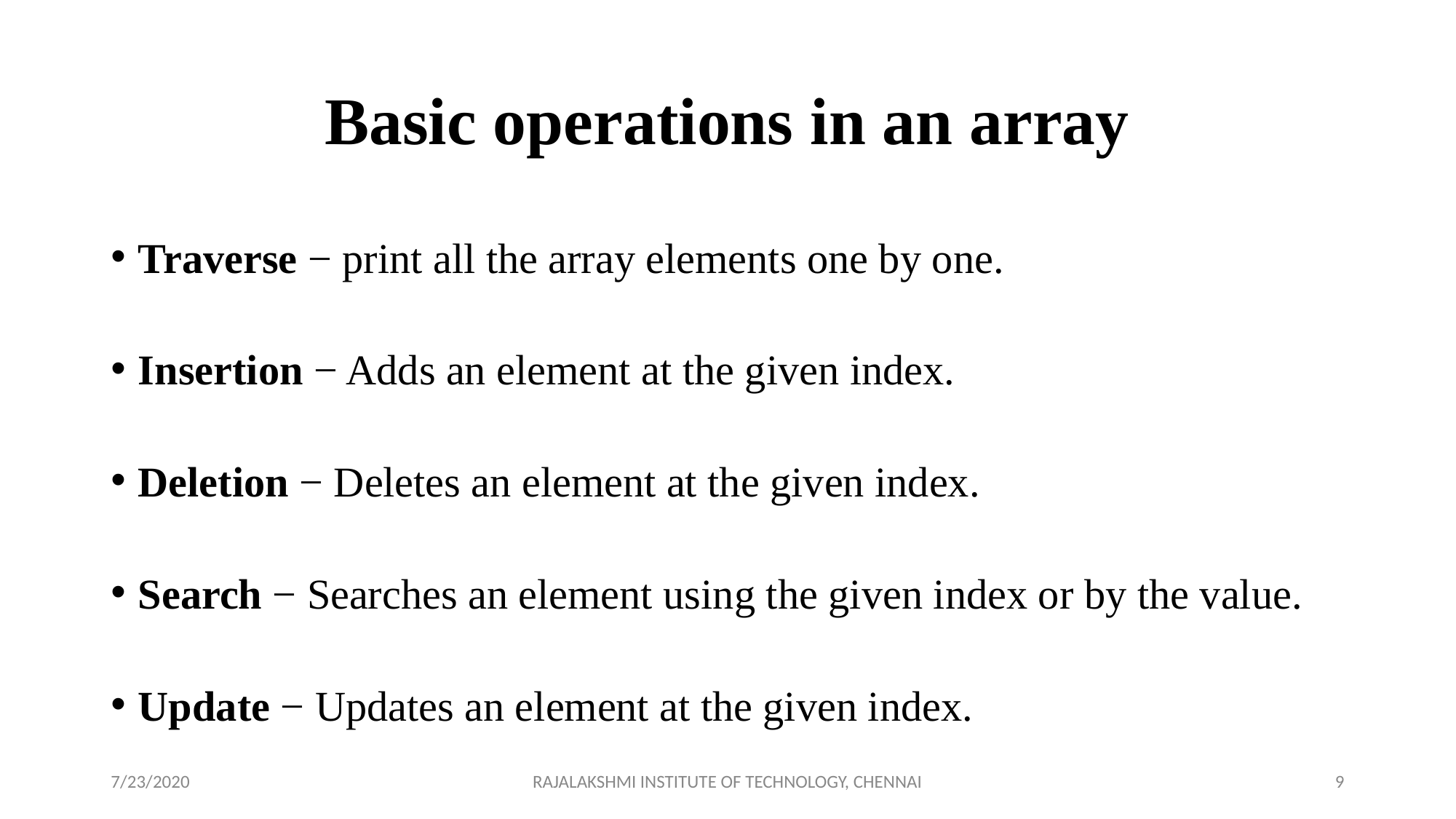

# Basic operations in an array

Traverse − print all the array elements one by one.

Insertion − Adds an element at the given index.

Deletion − Deletes an element at the given index.

Search − Searches an element using the given index or by the value.

Update − Updates an element at the given index.

7/23/2020
RAJALAKSHMI INSTITUTE OF TECHNOLOGY, CHENNAI
9